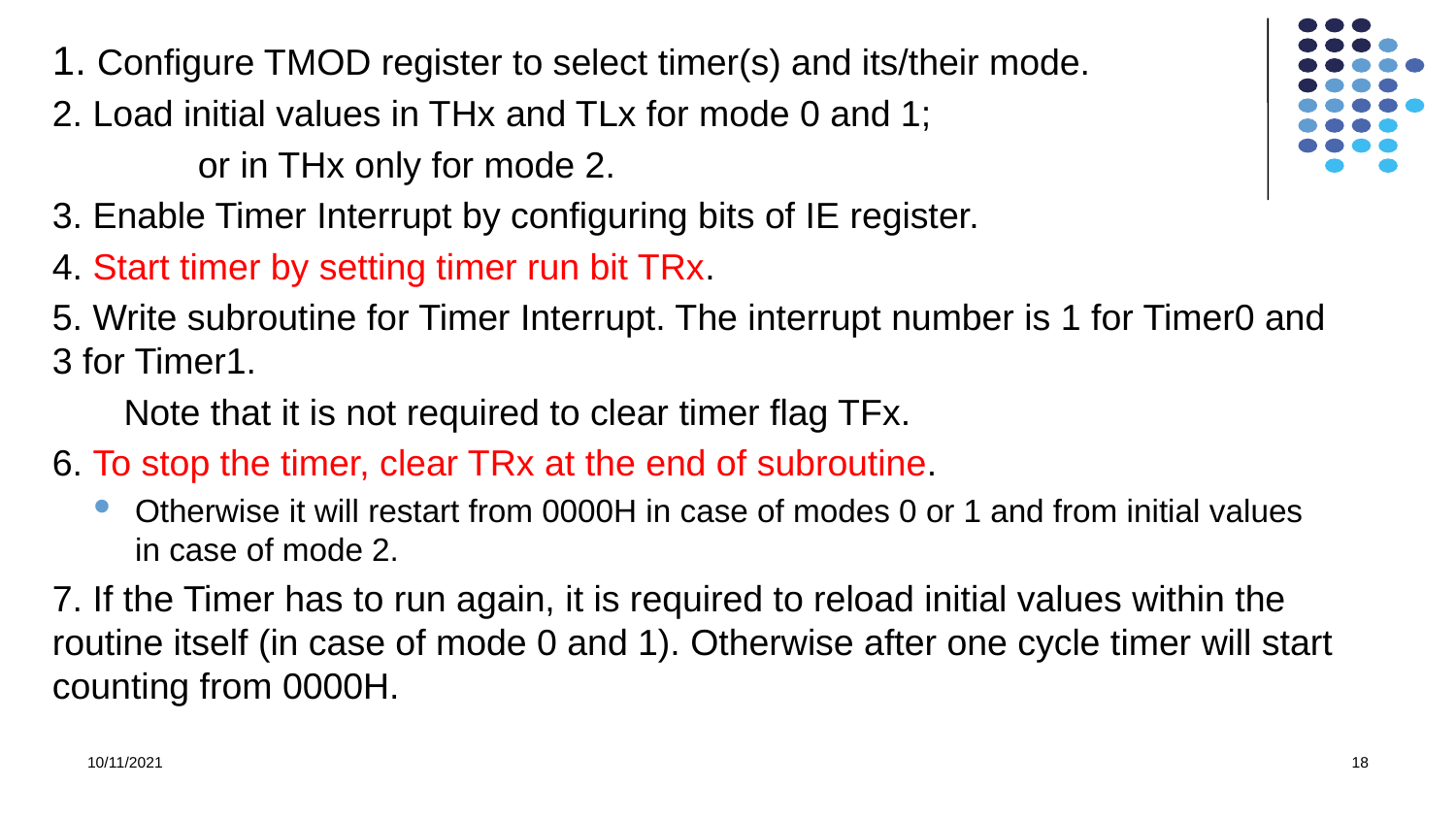

1. Configure TMOD register to select timer(s) and its/their mode.
2. Load initial values in THx and TLx for mode 0 and 1;
	or in THx only for mode 2.
3. Enable Timer Interrupt by configuring bits of IE register.
4. Start timer by setting timer run bit TRx.
5. Write subroutine for Timer Interrupt. The interrupt number is 1 for Timer0 and 3 for Timer1.
       Note that it is not required to clear timer flag TFx.
6. To stop the timer, clear TRx at the end of subroutine.
Otherwise it will restart from 0000H in case of modes 0 or 1 and from initial values in case of mode 2.
7. If the Timer has to run again, it is required to reload initial values within the routine itself (in case of mode 0 and 1). Otherwise after one cycle timer will start counting from 0000H.

10/11/2021
18